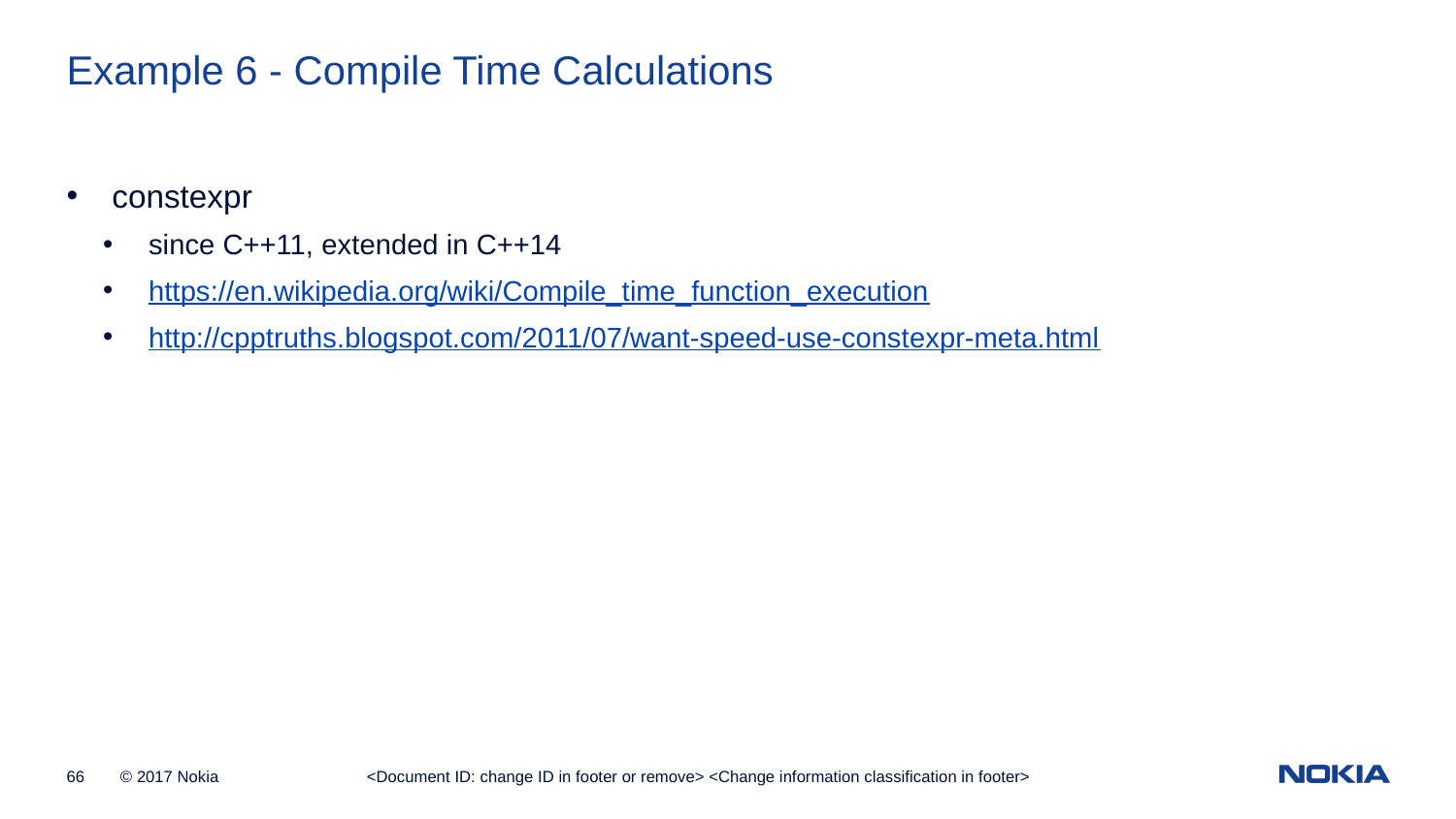

Example 6 - Compile Time Calculations

constexpr
since C++11, extended in C++14
https://en.wikipedia.org/wiki/Compile_time_function_execution
http://cpptruths.blogspot.com/2011/07/want-speed-use-constexpr-meta.html

<Document ID: change ID in footer or remove> <Change information classification in footer>